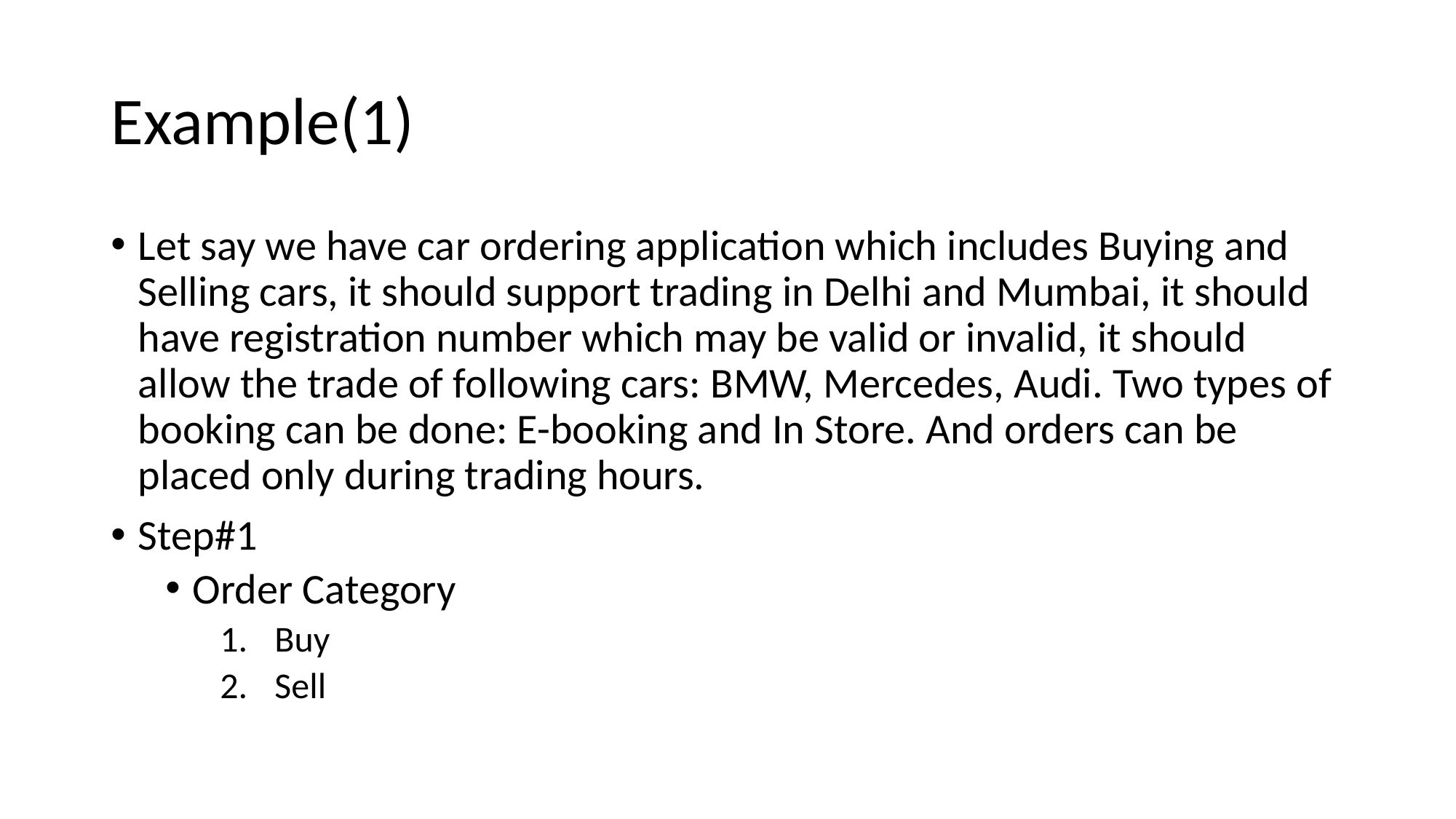

# Example(1)
Let say we have car ordering application which includes Buying and Selling cars, it should support trading in Delhi and Mumbai, it should have registration number which may be valid or invalid, it should allow the trade of following cars: BMW, Mercedes, Audi. Two types of booking can be done: E-booking and In Store. And orders can be placed only during trading hours.
Step#1
Order Category
Buy
Sell